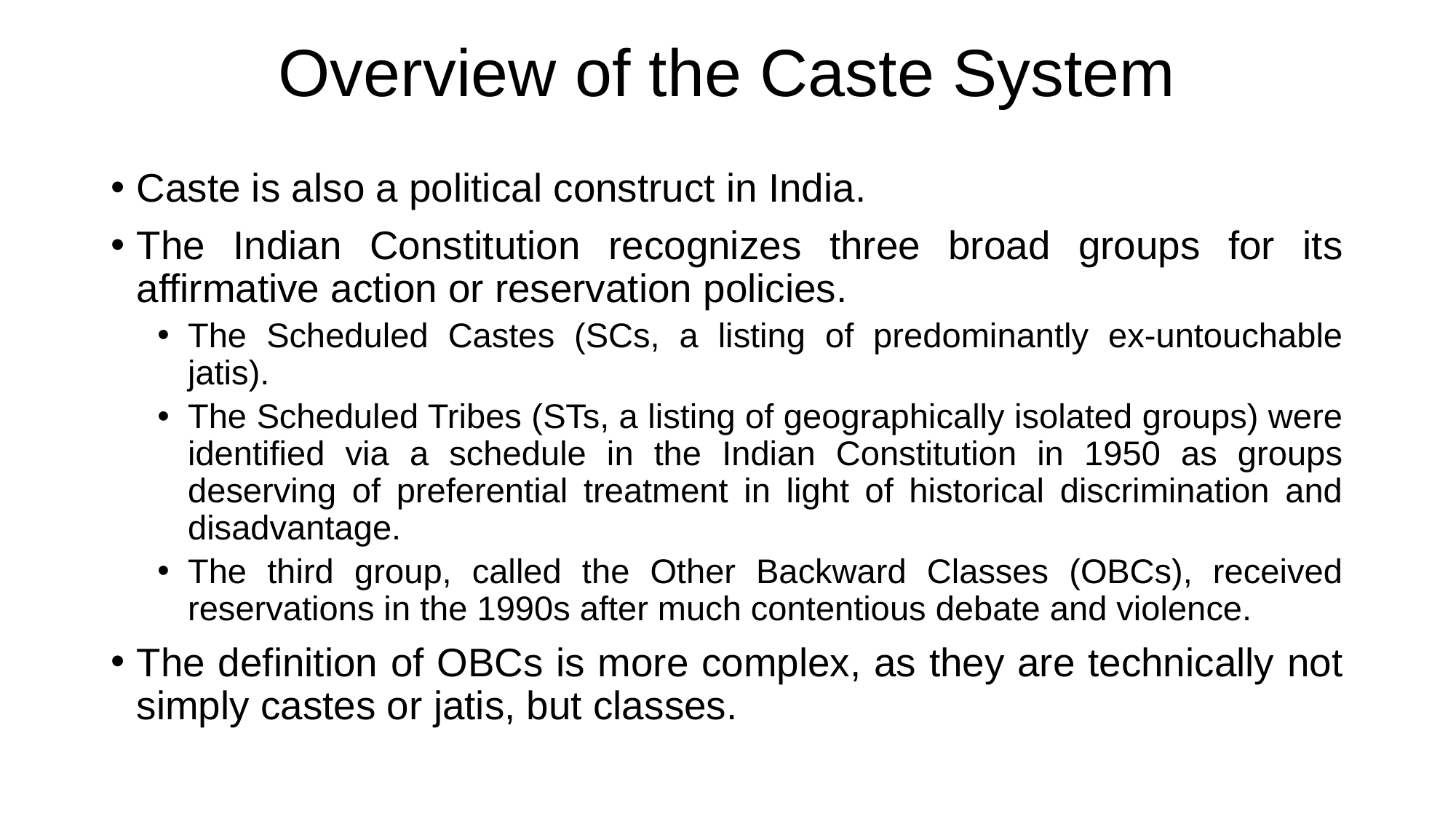

# Overview of the Caste System
Caste is also a political construct in India.
The Indian Constitution recognizes three broad groups for its affirmative action or reservation policies.
The Scheduled Castes (SCs, a listing of predominantly ex-untouchable jatis).
The Scheduled Tribes (STs, a listing of geographically isolated groups) were identified via a schedule in the Indian Constitution in 1950 as groups deserving of preferential treatment in light of historical discrimination and disadvantage.
The third group, called the Other Backward Classes (OBCs), received reservations in the 1990s after much contentious debate and violence.
The definition of OBCs is more complex, as they are technically not simply castes or jatis, but classes.